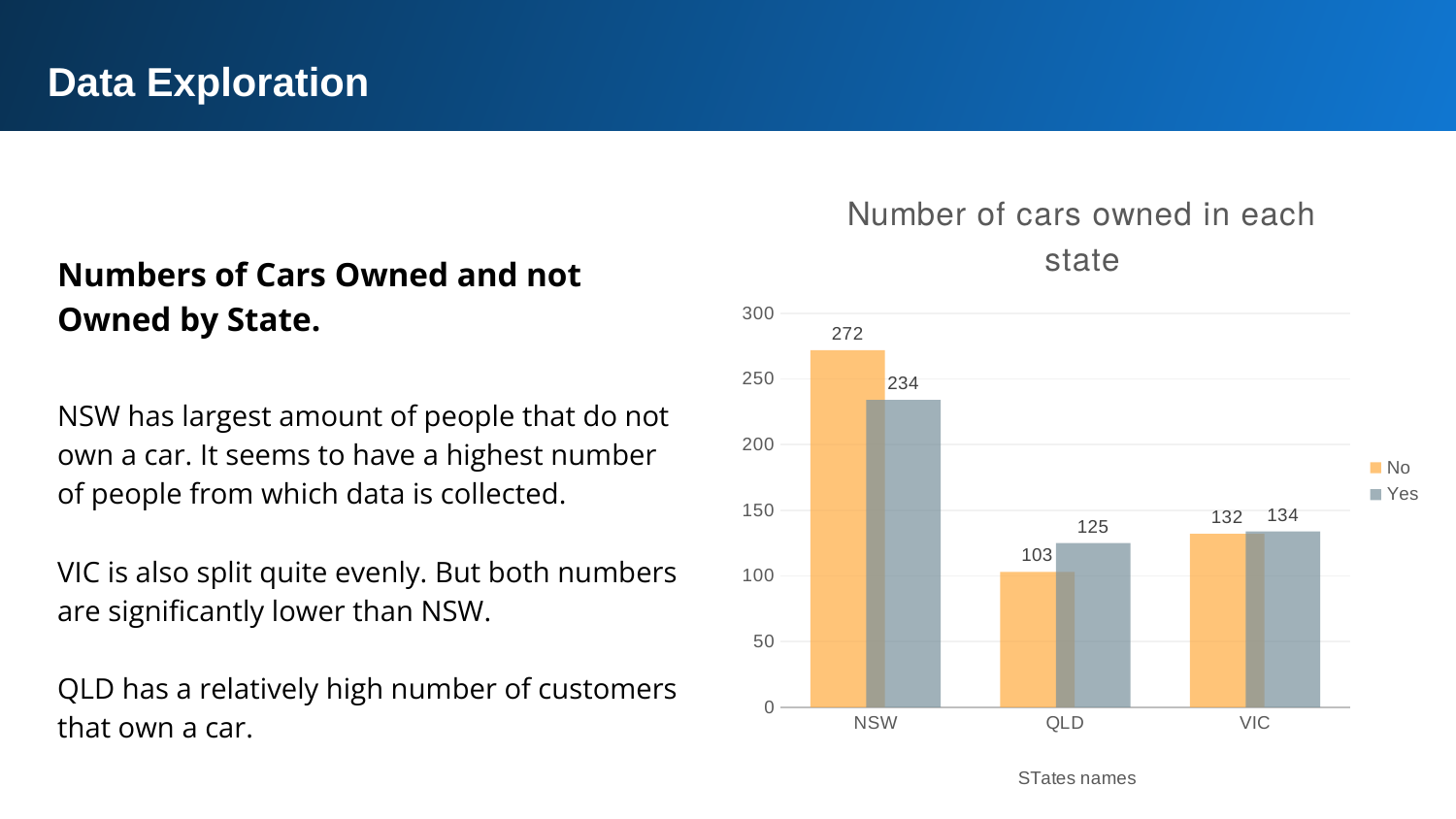

Data Exploration

### Chart: Number of cars owned in each state

| Category |  |  |
|---|---|---|
| NSW | 272.0 | 234.0 |
| QLD | 103.0 | 125.0 |
| VIC | 132.0 | 134.0 |
Numbers of Cars Owned and not Owned by State.

NSW has largest amount of people that do not own a car. It seems to have a highest number of people from which data is collected.

VIC is also split quite evenly. But both numbers are significantly lower than NSW.

QLD has a relatively high number of customers that own a car.